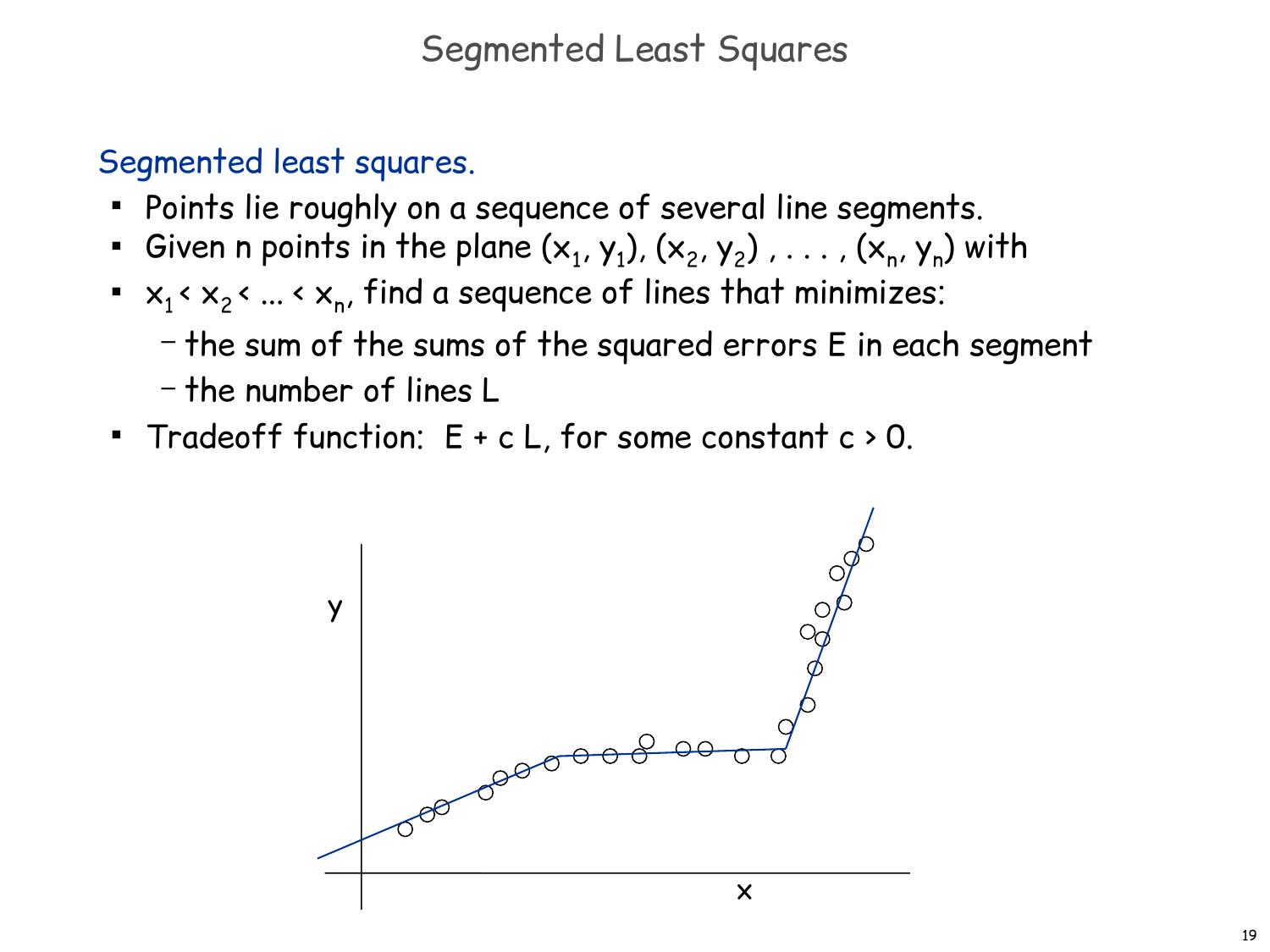

# Segmented Least Squares
Segmented least squares.
Points lie roughly on a sequence of several line segments.
Given n points in the plane (x1, y1), (x2, y2) , . . . , (xn, yn) with
x1 < x2 < ... < xn, find a sequence of lines that minimizes:
the sum of the sums of the squared errors E in each segment
the number of lines L
Tradeoff function:  E + c L, for some constant c > 0.

y

x

19